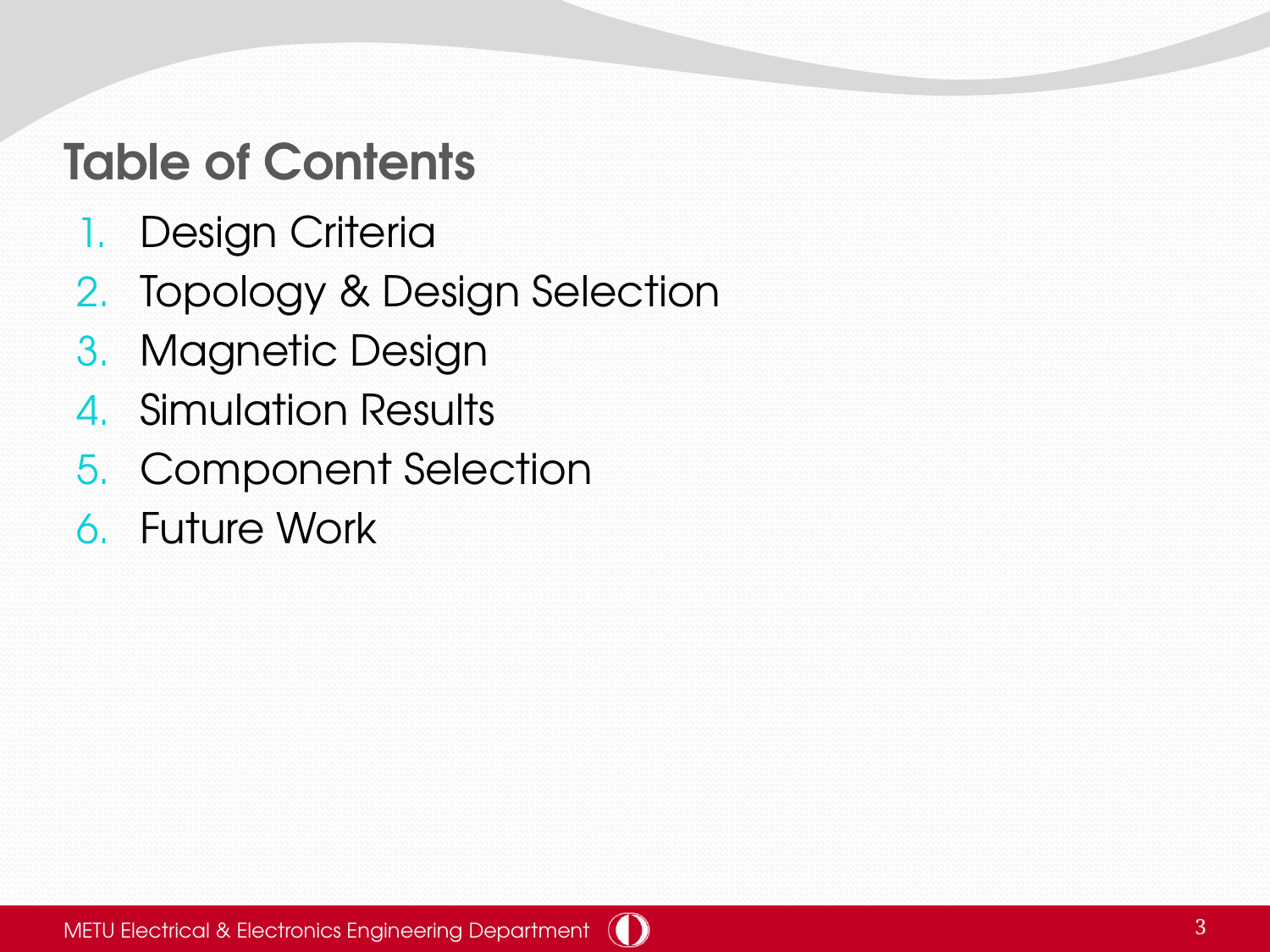

# Table of Contents
Design Criteria
Topology & Design Selection
Magnetic Design
Simulation Results
Component Selection
Future Work
METU Electrical & Electronics Engineering Department
3